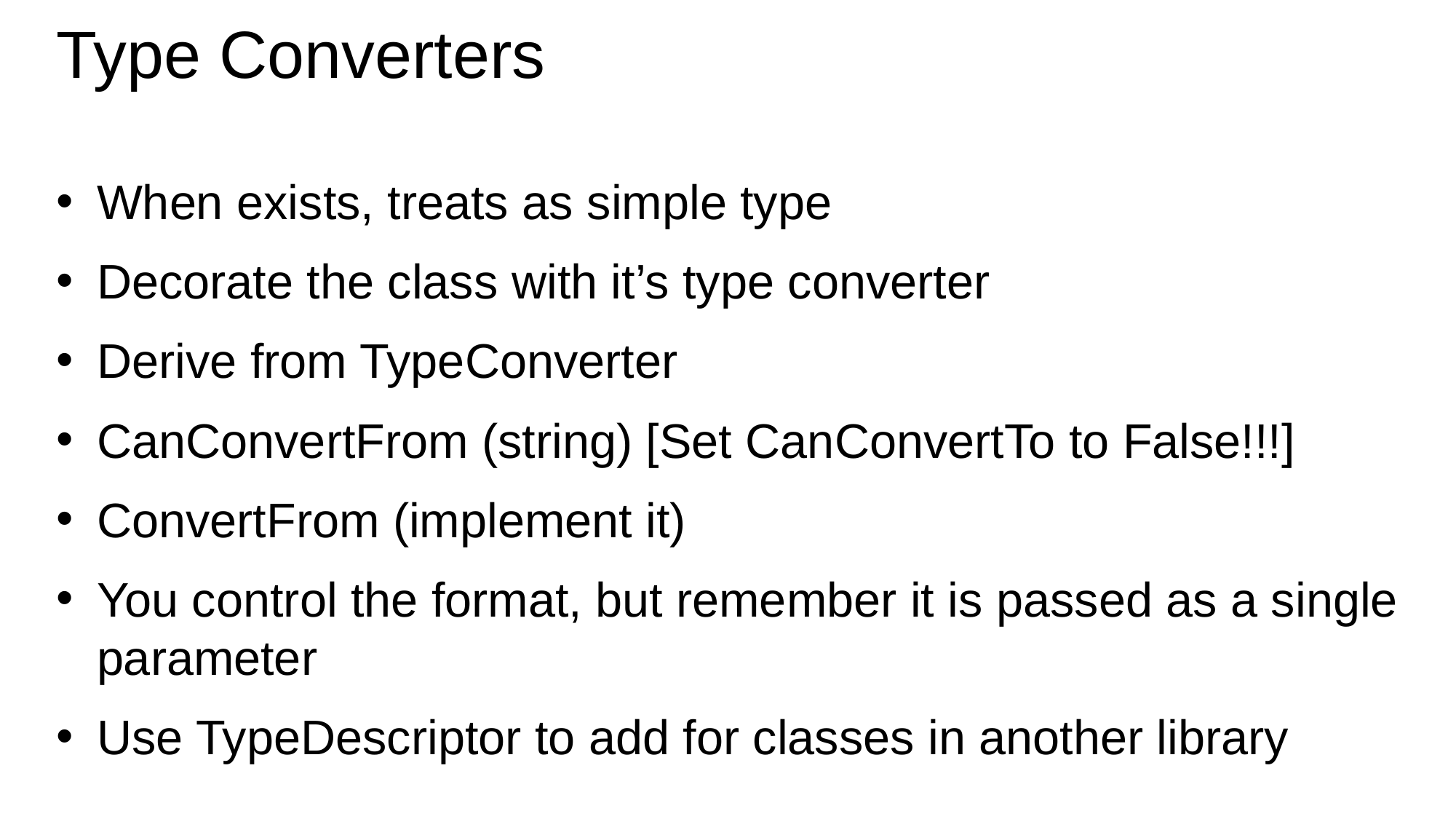

# Type Converters
When exists, treats as simple type
Decorate the class with it’s type converter
Derive from TypeConverter
CanConvertFrom (string) [Set CanConvertTo to False!!!]
ConvertFrom (implement it)
You control the format, but remember it is passed as a single parameter
Use TypeDescriptor to add for classes in another library